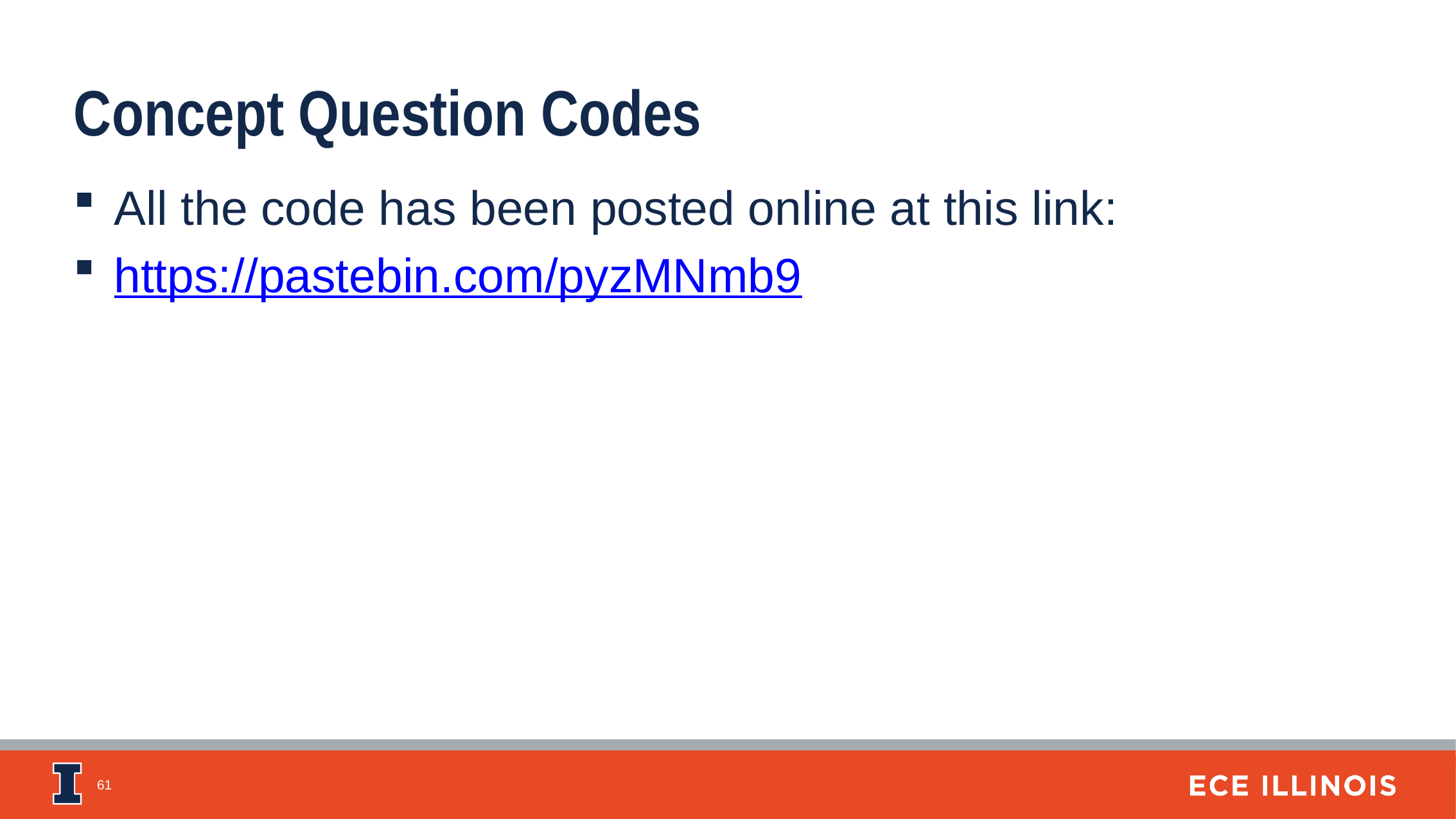

Concept Question Codes
All the code has been posted online at this link:
https://pastebin.com/pyzMNmb9

61